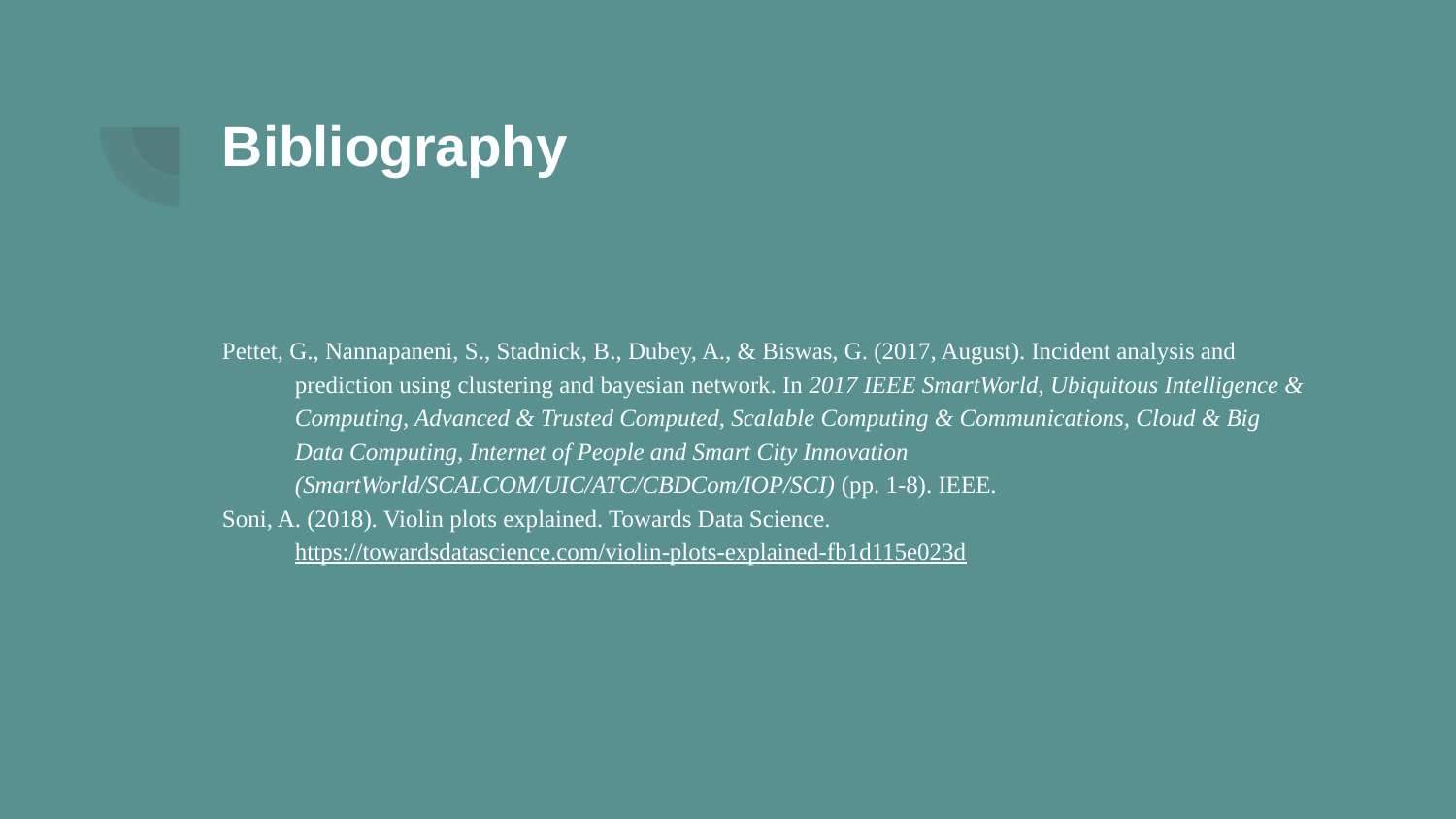

# Bibliography
Pettet, G., Nannapaneni, S., Stadnick, B., Dubey, A., & Biswas, G. (2017, August). Incident analysis and prediction using clustering and bayesian network. In 2017 IEEE SmartWorld, Ubiquitous Intelligence & Computing, Advanced & Trusted Computed, Scalable Computing & Communications, Cloud & Big Data Computing, Internet of People and Smart City Innovation (SmartWorld/SCALCOM/UIC/ATC/CBDCom/IOP/SCI) (pp. 1-8). IEEE.
Soni, A. (2018). Violin plots explained. Towards Data Science. https://towardsdatascience.com/violin-plots-explained-fb1d115e023d